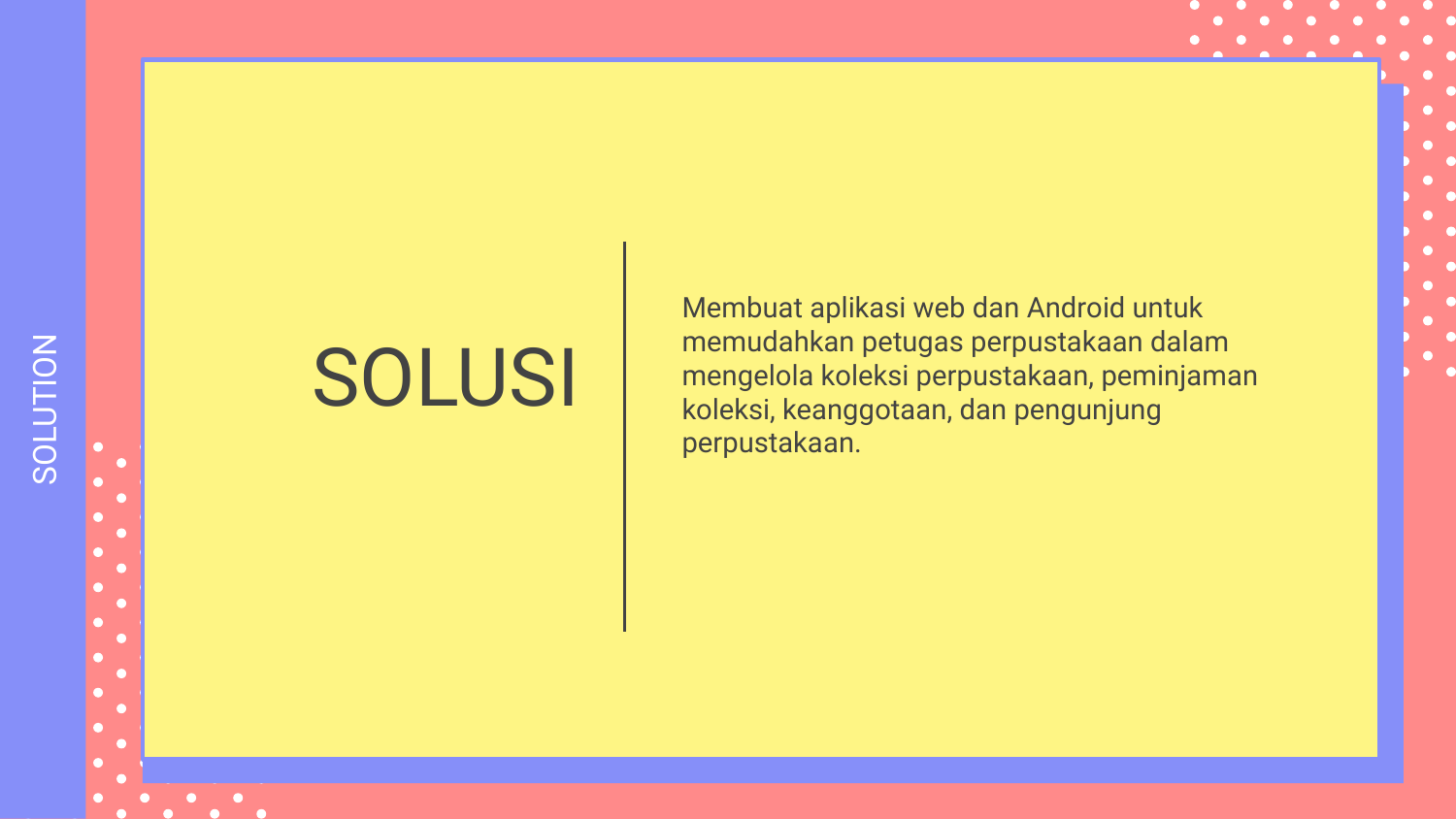

Membuat aplikasi web dan Android untuk memudahkan petugas perpustakaan dalam mengelola koleksi perpustakaan, peminjaman koleksi, keanggotaan, dan pengunjung perpustakaan.
SOLUSI
# SOLUTION